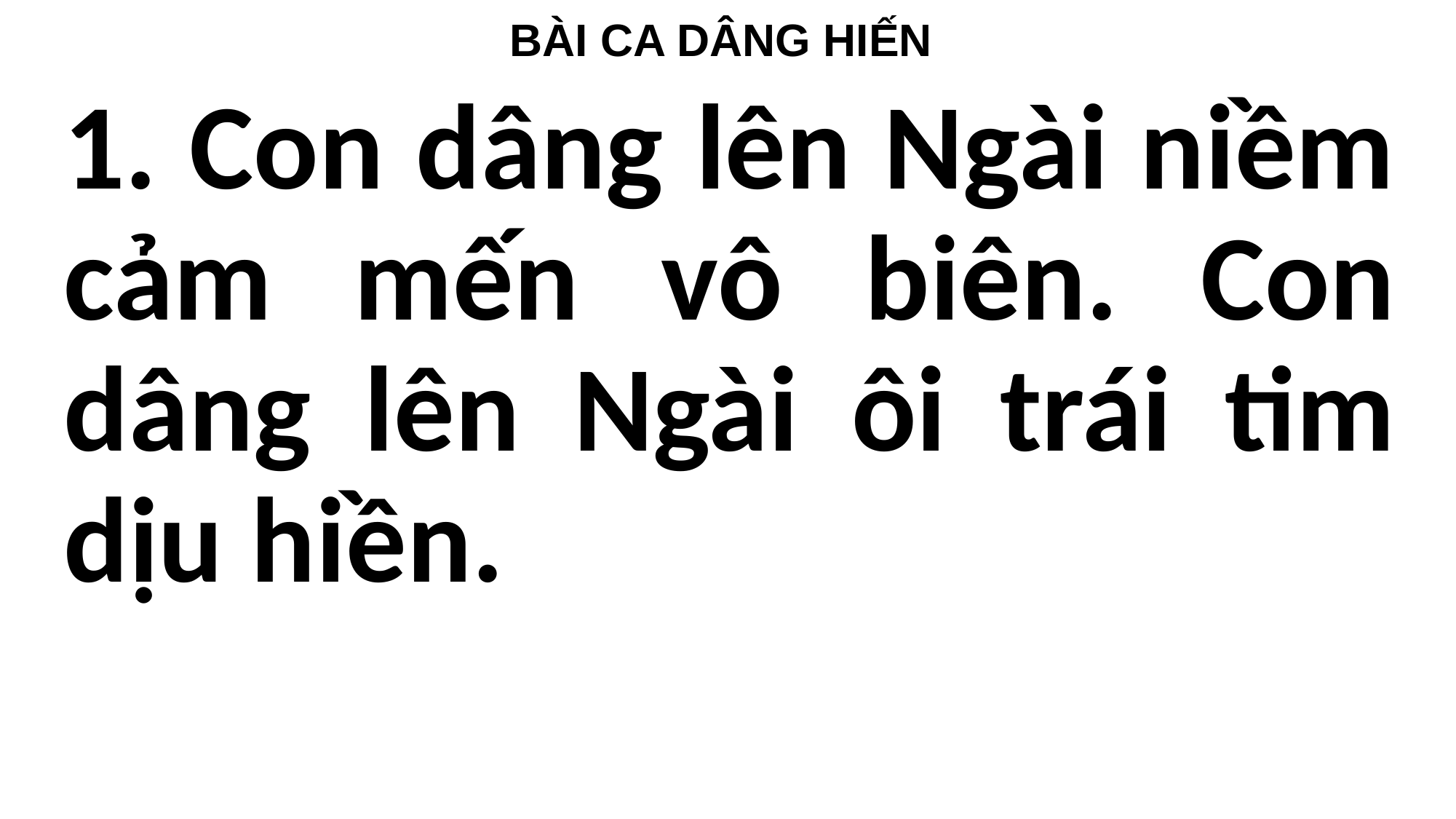

# BÀI CA DÂNG HIẾN
1. Con dâng lên Ngài niềm cảm mến vô biên. Con dâng lên Ngài ôi trái tim dịu hiền.